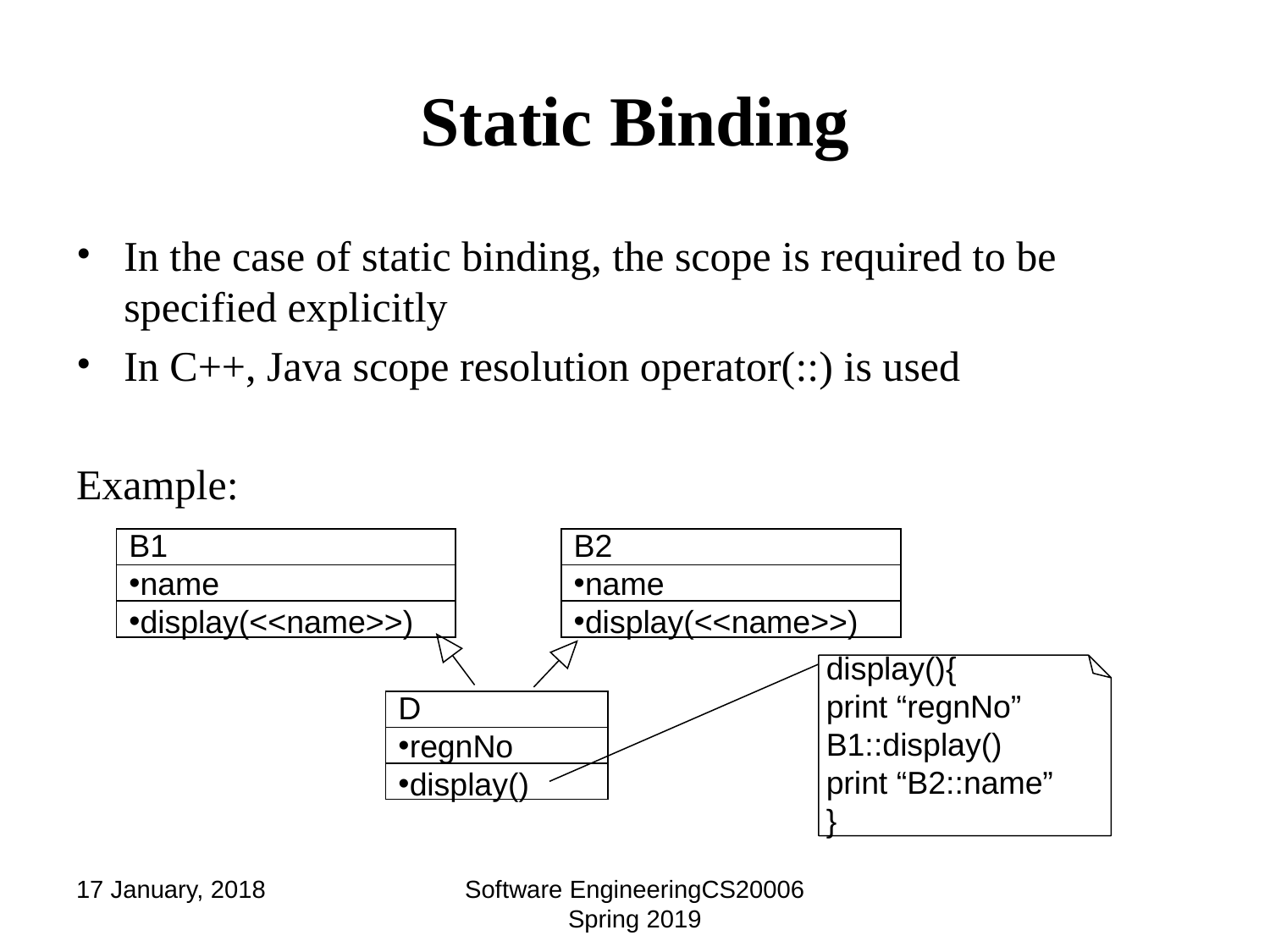

# Static Binding
In the case of static binding, the scope is required to be specified explicitly
In C++, Java scope resolution operator(::) is used

Example:

B1
name
display(<<name>>)
B2
name
display(<<name>>)

display(){
print “regnNo”
B1::display()
print “B2::name”
}
D
regnNo
display()
17 January, 2018
Software EngineeringCS20006 Spring 2019